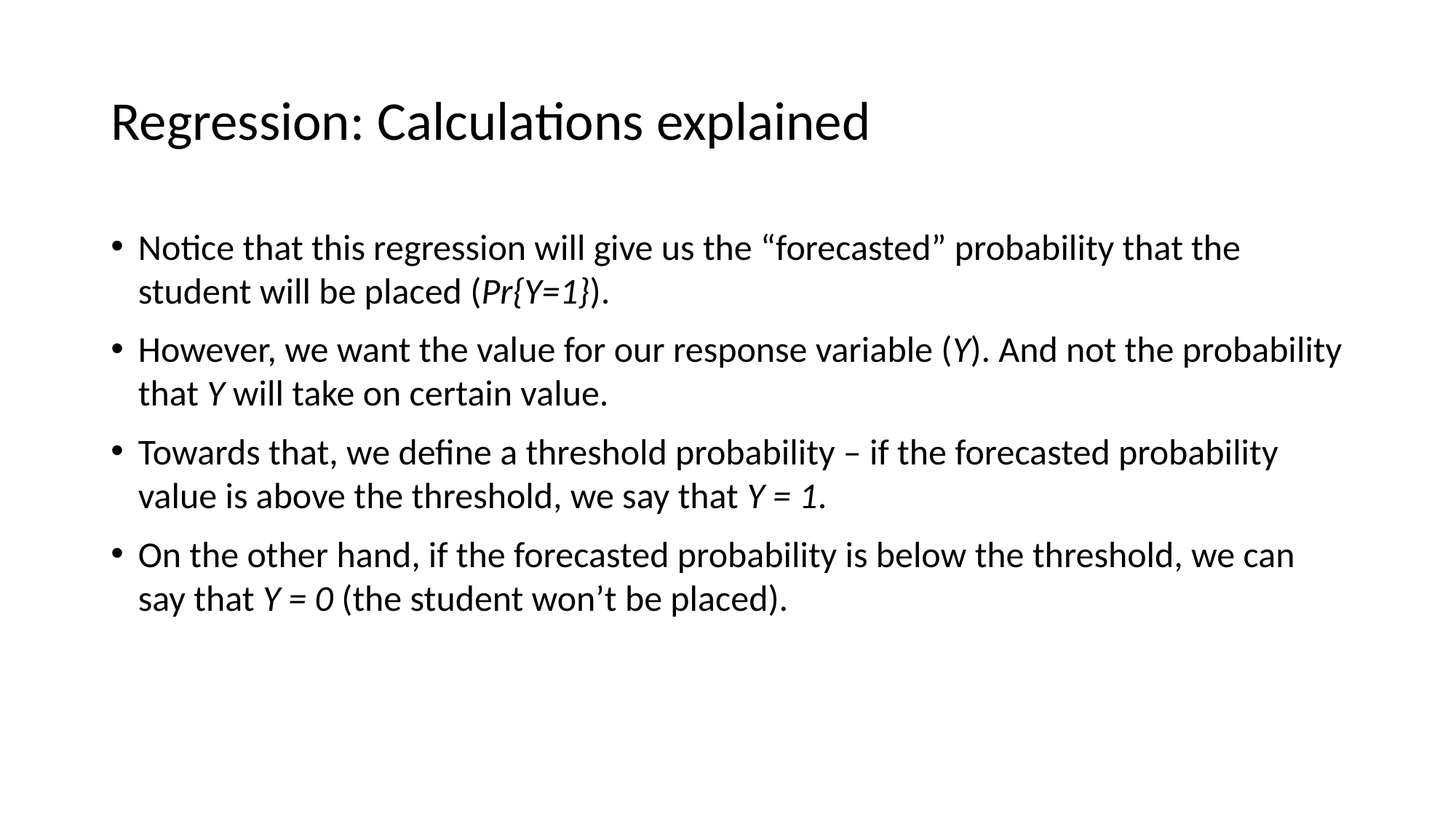

# Regression: Calculations explained
Notice that this regression will give us the “forecasted” probability that the student will be placed (Pr{Y=1}).
However, we want the value for our response variable (Y). And not the probability that Y will take on certain value.
Towards that, we define a threshold probability – if the forecasted probability value is above the threshold, we say that Y = 1.
On the other hand, if the forecasted probability is below the threshold, we can say that Y = 0 (the student won’t be placed).